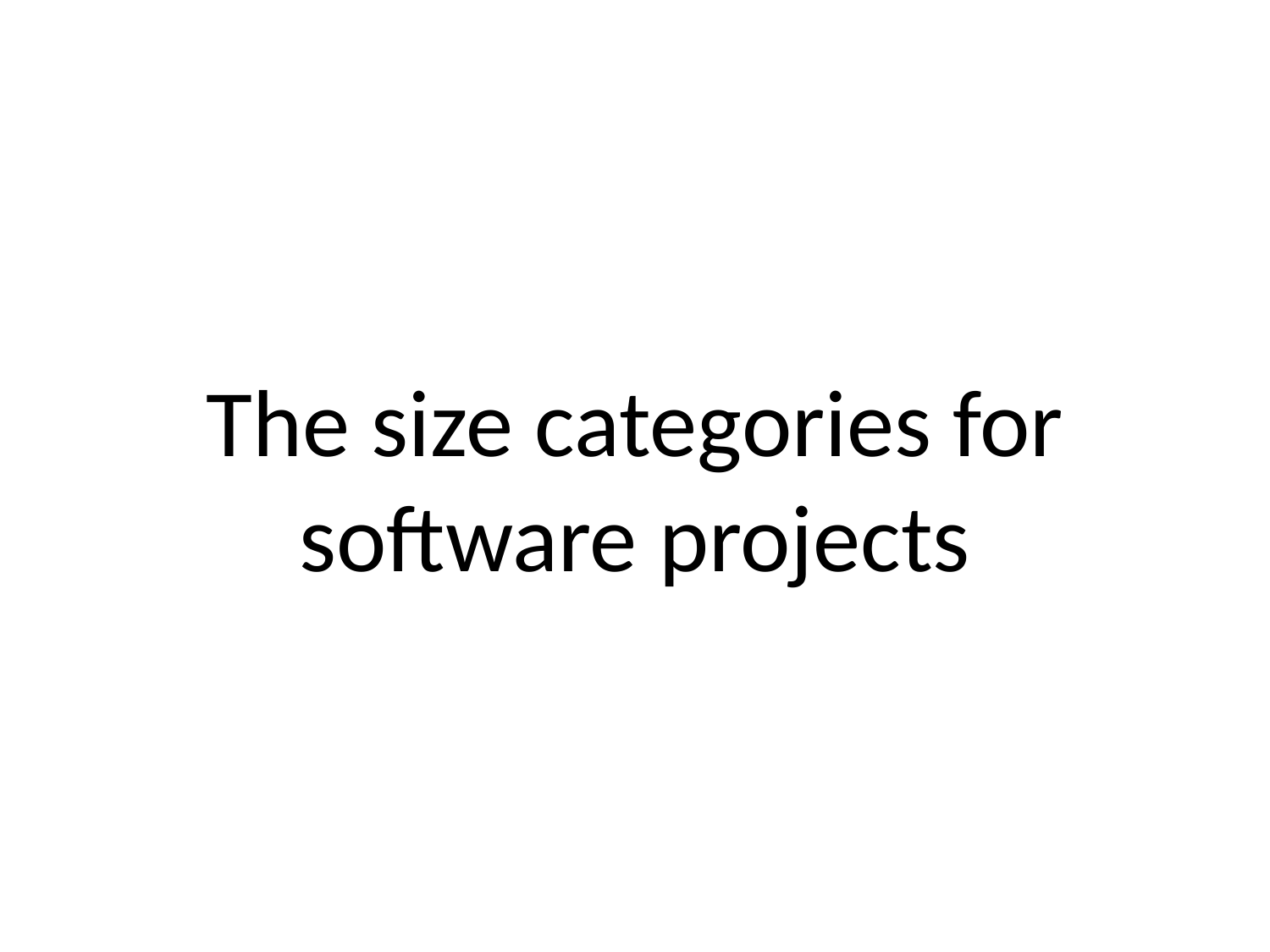

#

The size categories for software projects